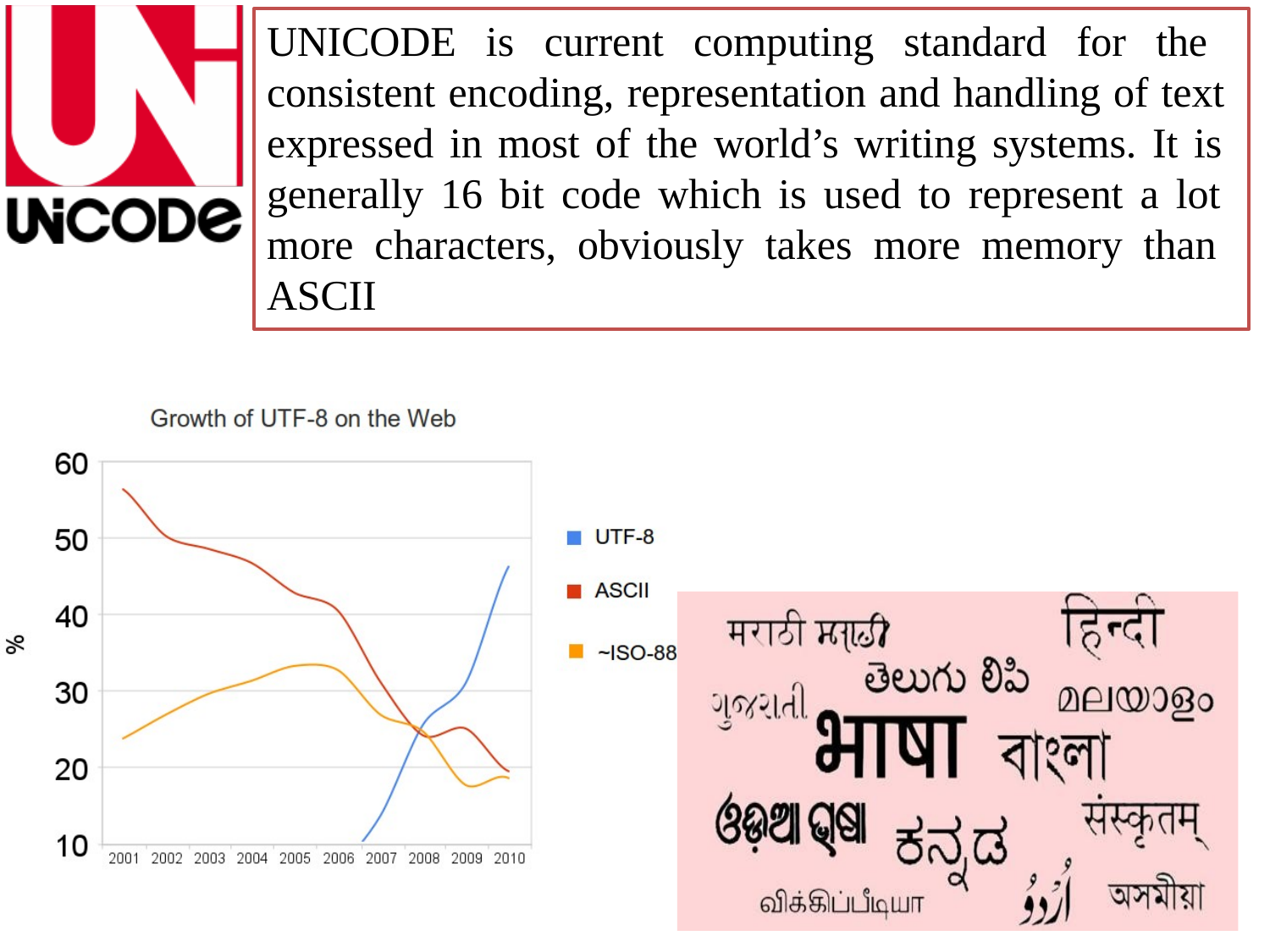

UNICODE is current computing standard for the  consistent encoding, representation and handling of text  expressed in most of the world’s writing systems. It is  generally 16 bit code which is used to represent a lot  more characters, obviously takes more memory than  ASCII